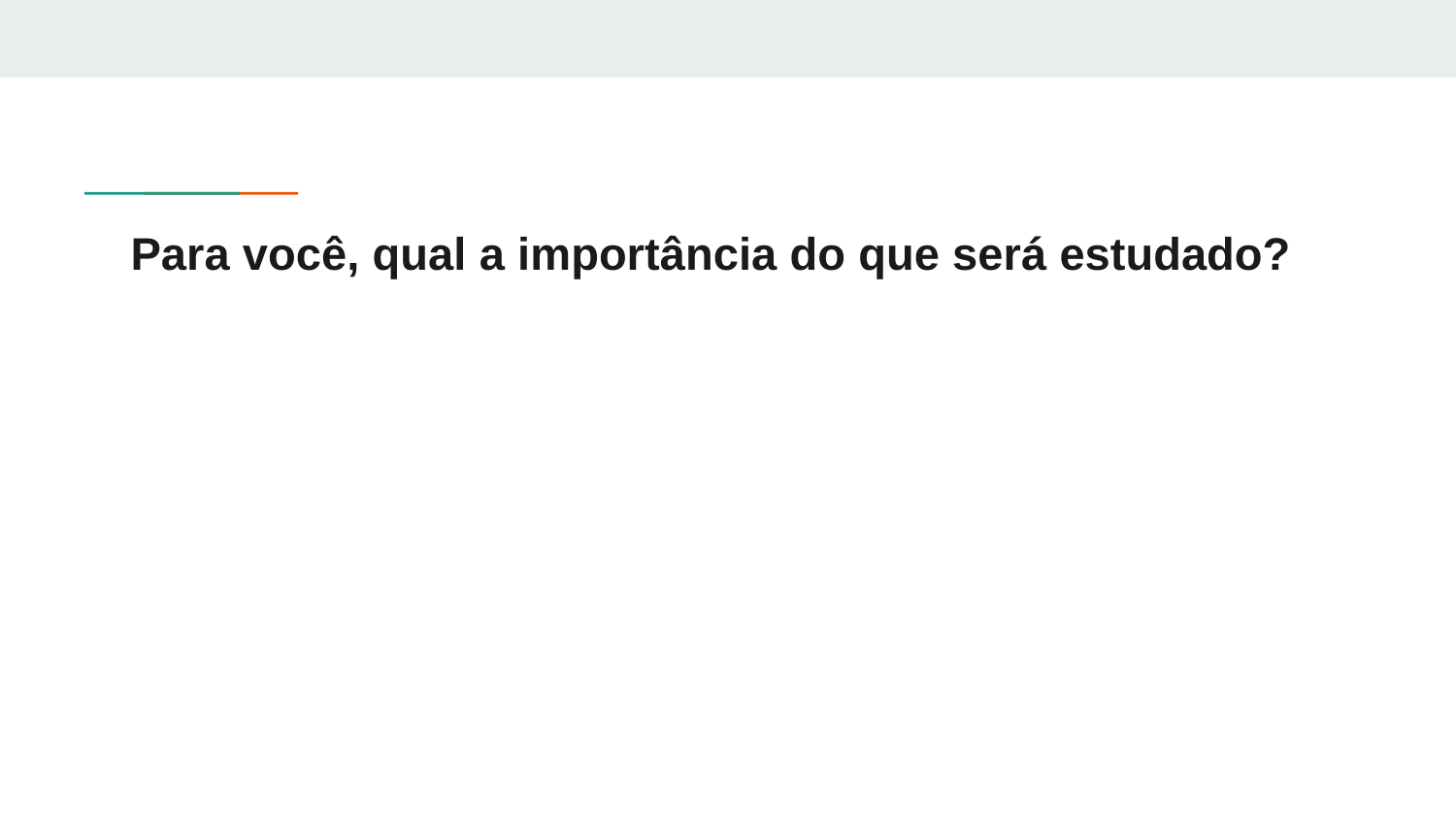

# Para você, qual a importância do que será estudado?